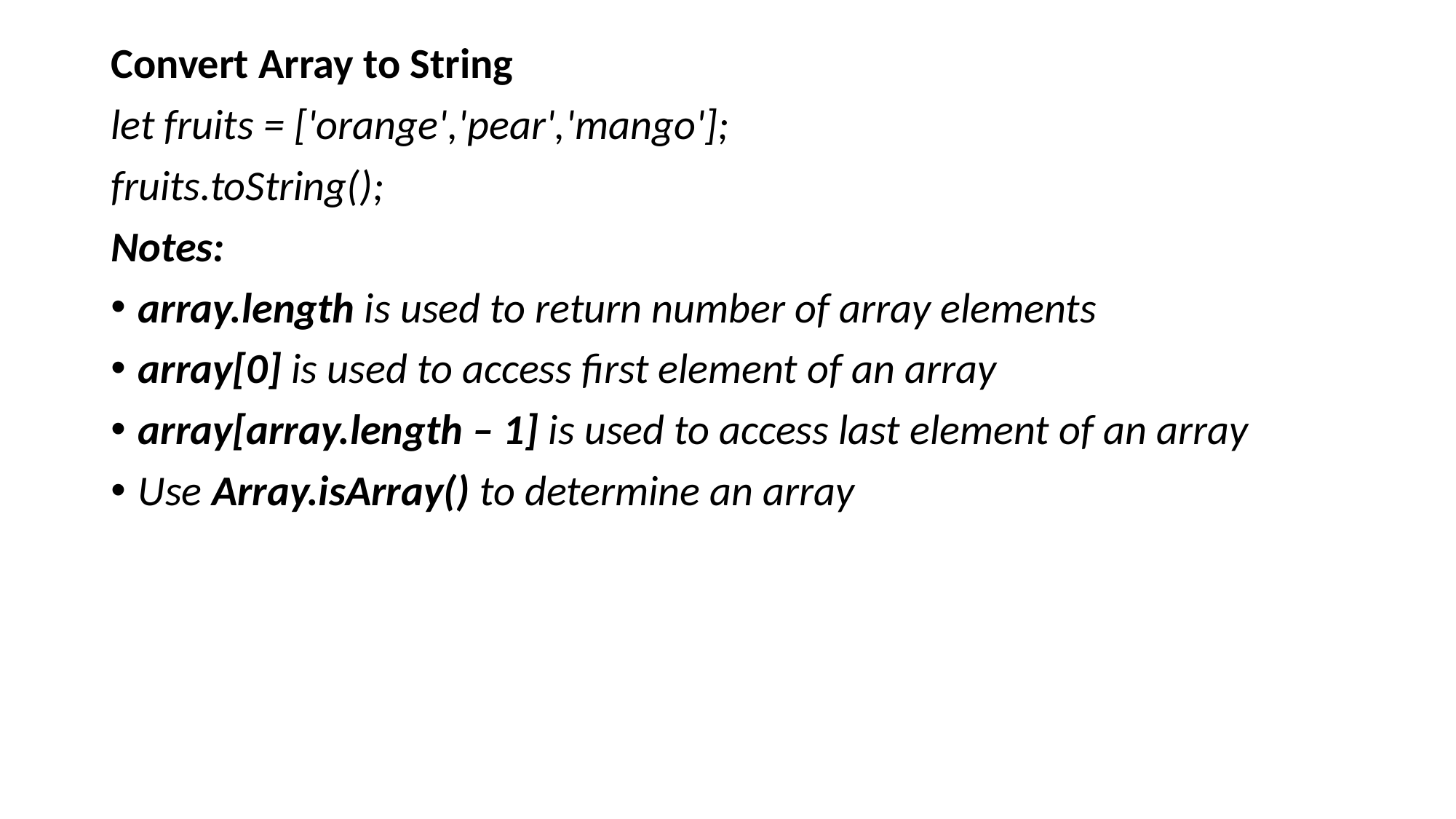

Convert Array to String
let fruits = ['orange','pear','mango'];
fruits.toString();
Notes:
array.length is used to return number of array elements
array[0] is used to access first element of an array
array[array.length – 1] is used to access last element of an array
Use Array.isArray() to determine an array